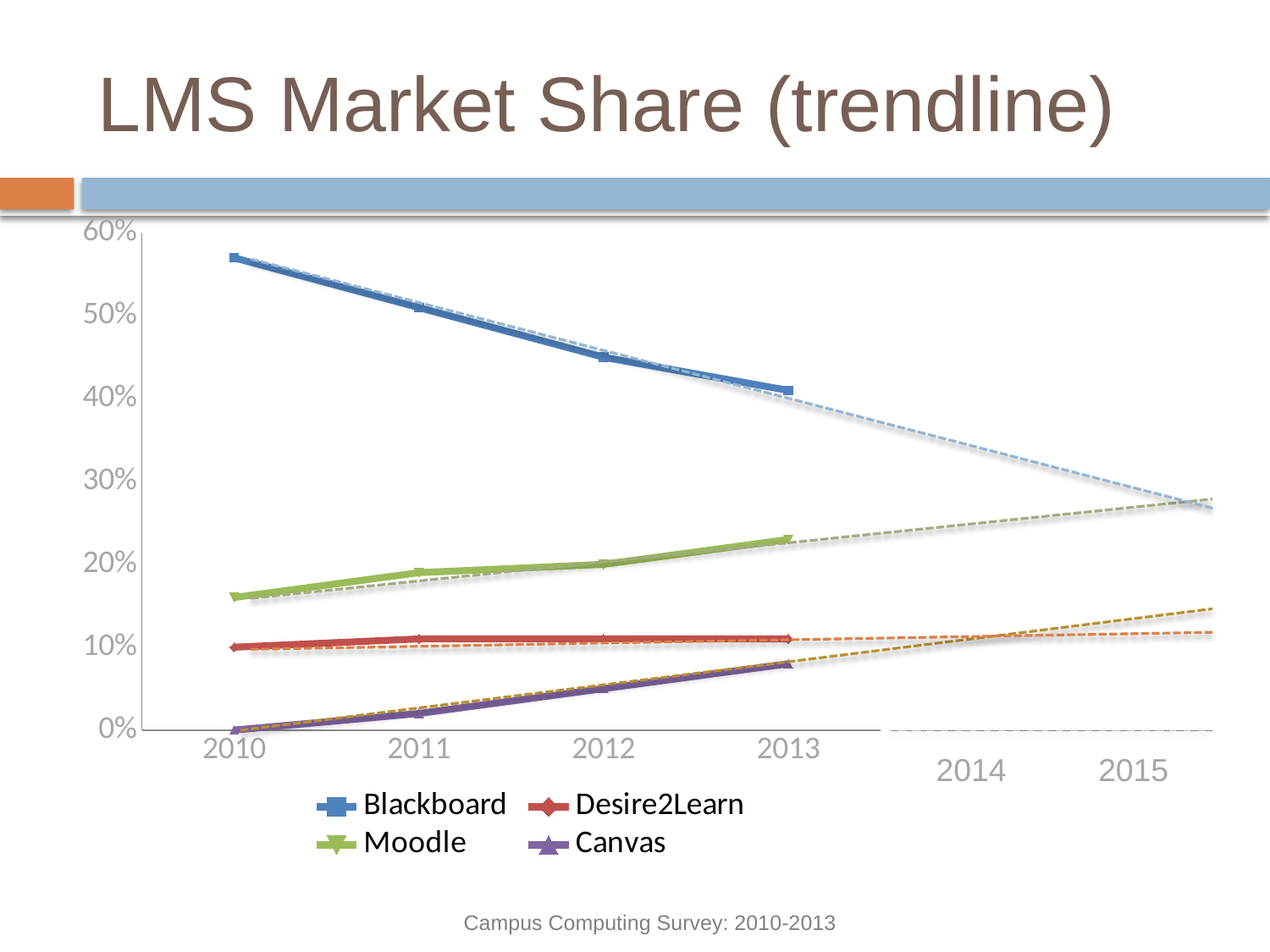

# LMS Market Share (trendline)

### Chart

| Category | Blackboard | Desire2Learn | Moodle | Canvas |
|---|---|---|---|---|
| 2010 | 0.5700000000000006 | 0.1 | 0.16 | 0.0 |
| 2011 | 0.51 | 0.11 | 0.19 | 0.02000000000000001 |
| 2012 | 0.45 | 0.11 | 0.2 | 0.05 |
| 2013 | 0.4100000000000003 | 0.11 | 0.23 | 0.08000000000000004 |
2014
2015
Campus Computing Survey: 2010-2013